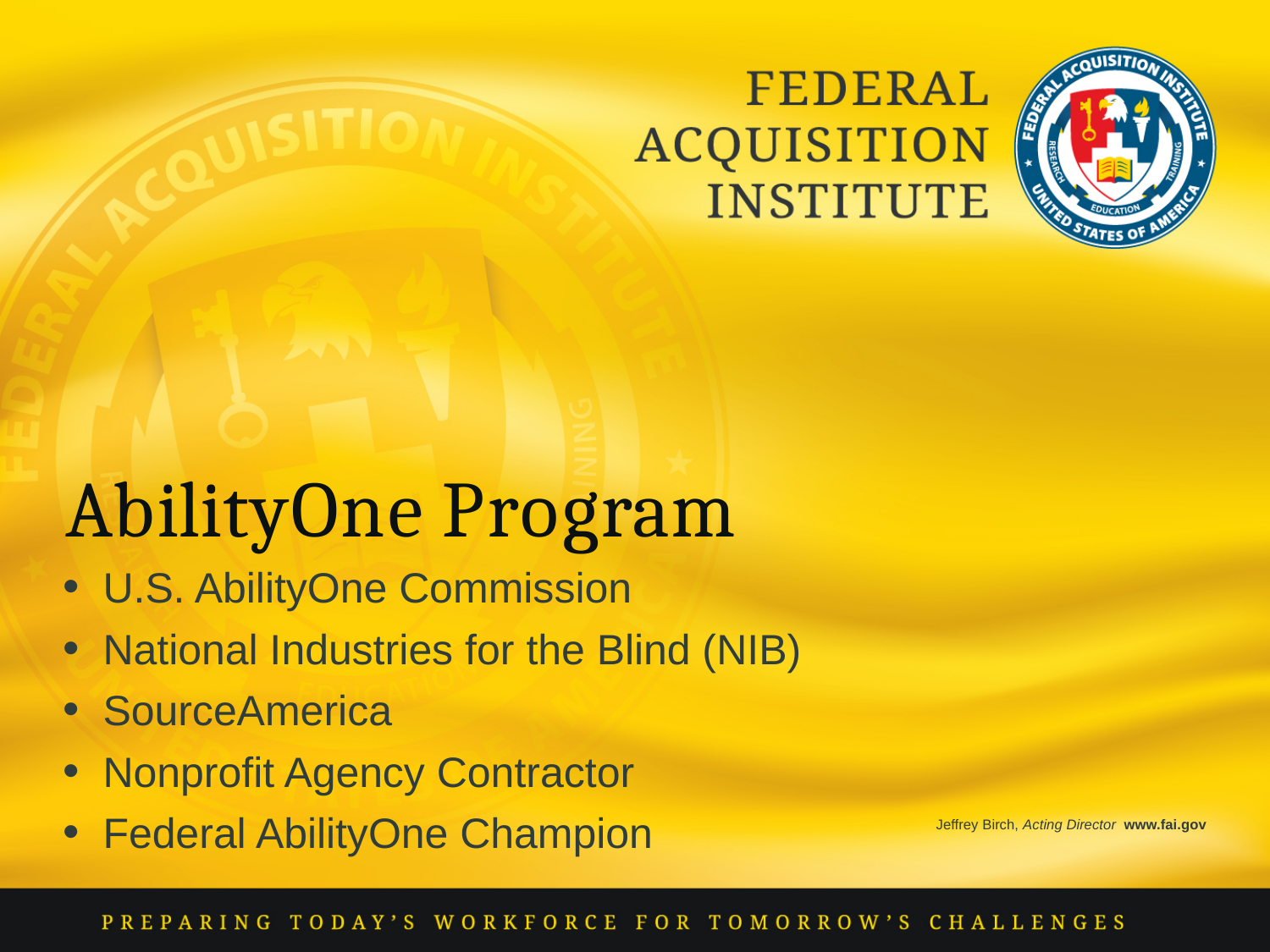

# AbilityOne Program
U.S. AbilityOne Commission
National Industries for the Blind (NIB)
SourceAmerica
Nonprofit Agency Contractor
Federal AbilityOne Champion